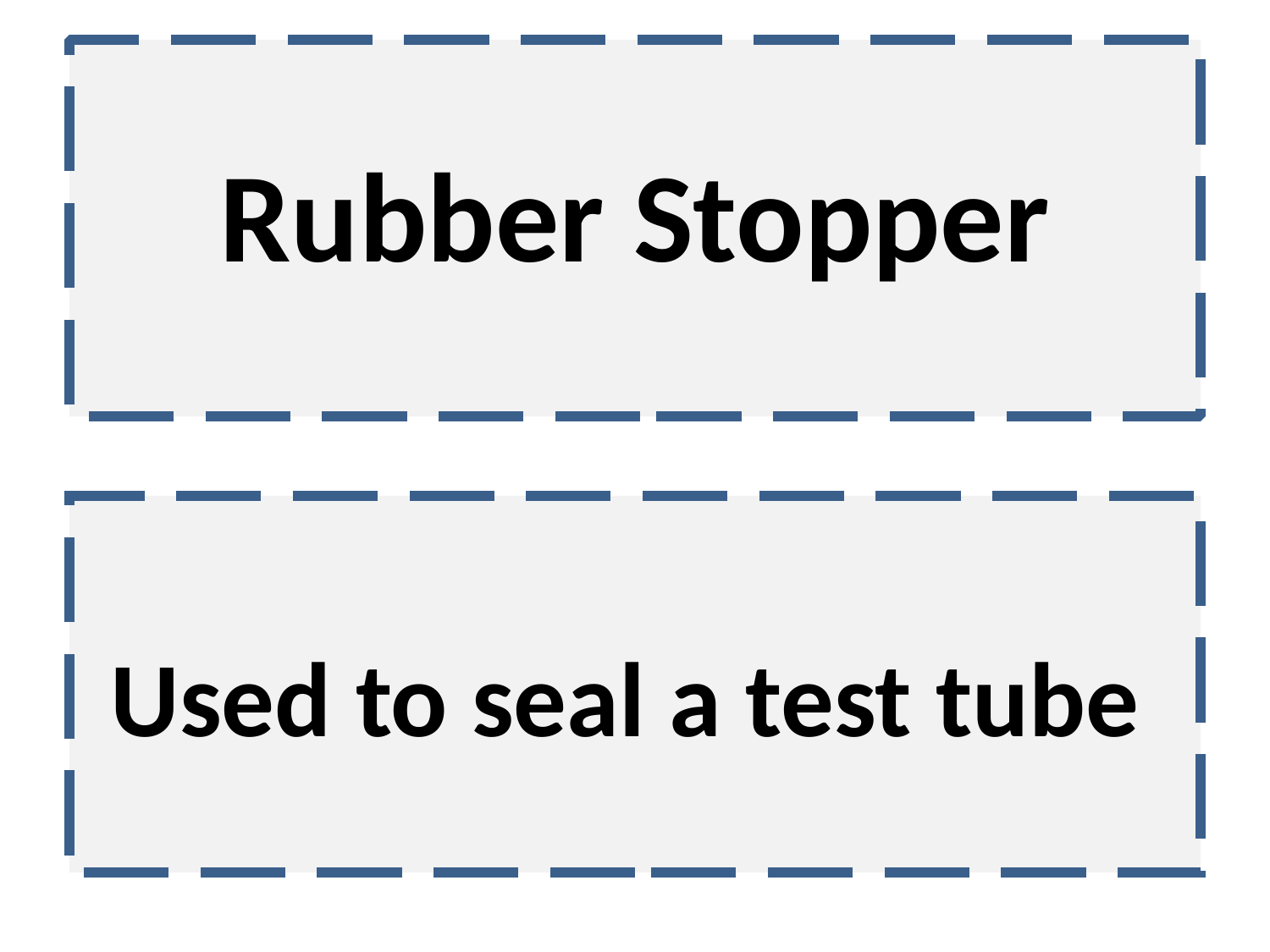

Rubber Stopper

Used to seal a test tube